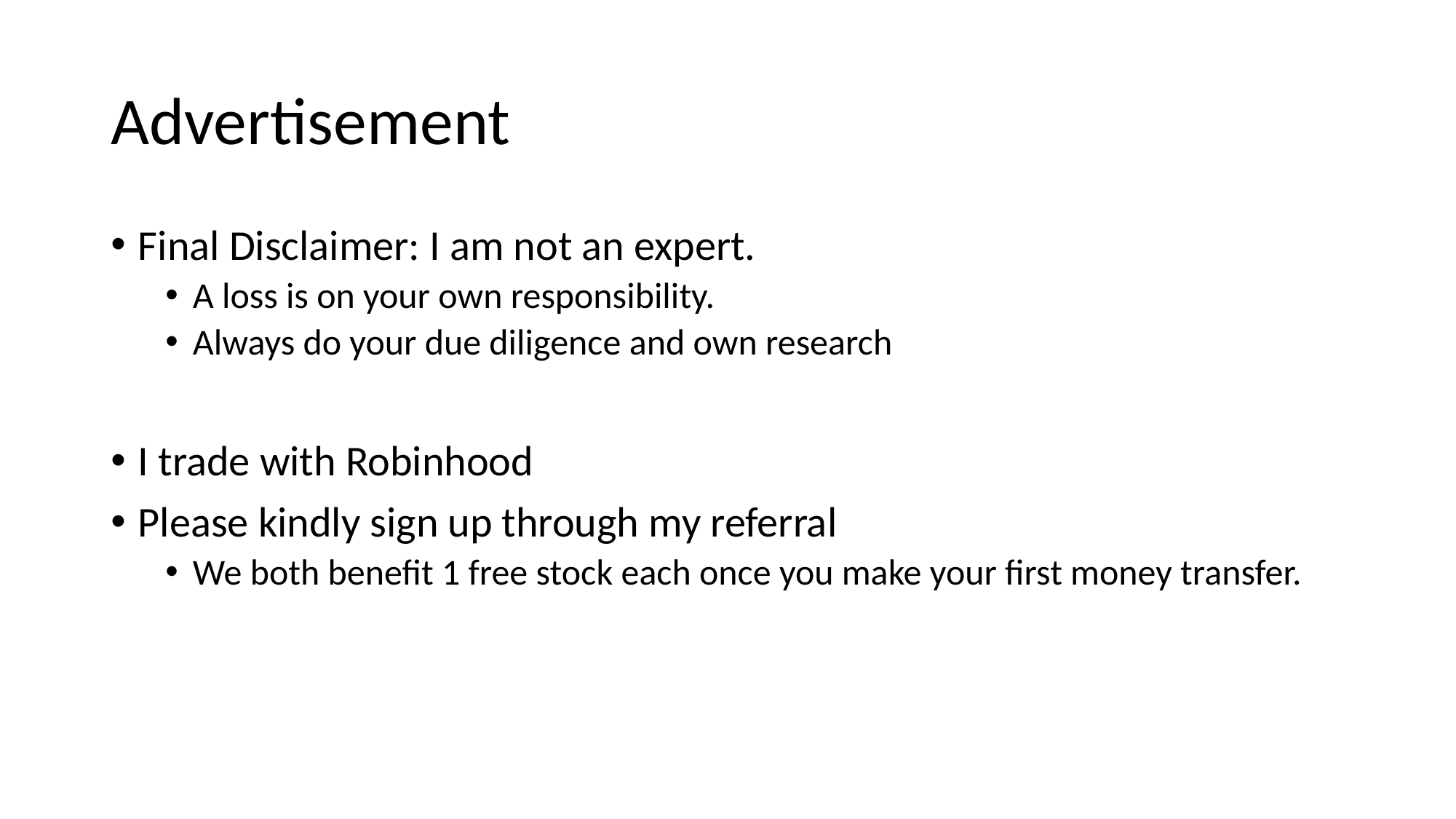

# Advertisement
Final Disclaimer: I am not an expert.
A loss is on your own responsibility.
Always do your due diligence and own research

I trade with Robinhood
Please kindly sign up through my referral
We both benefit 1 free stock each once you make your first money transfer.